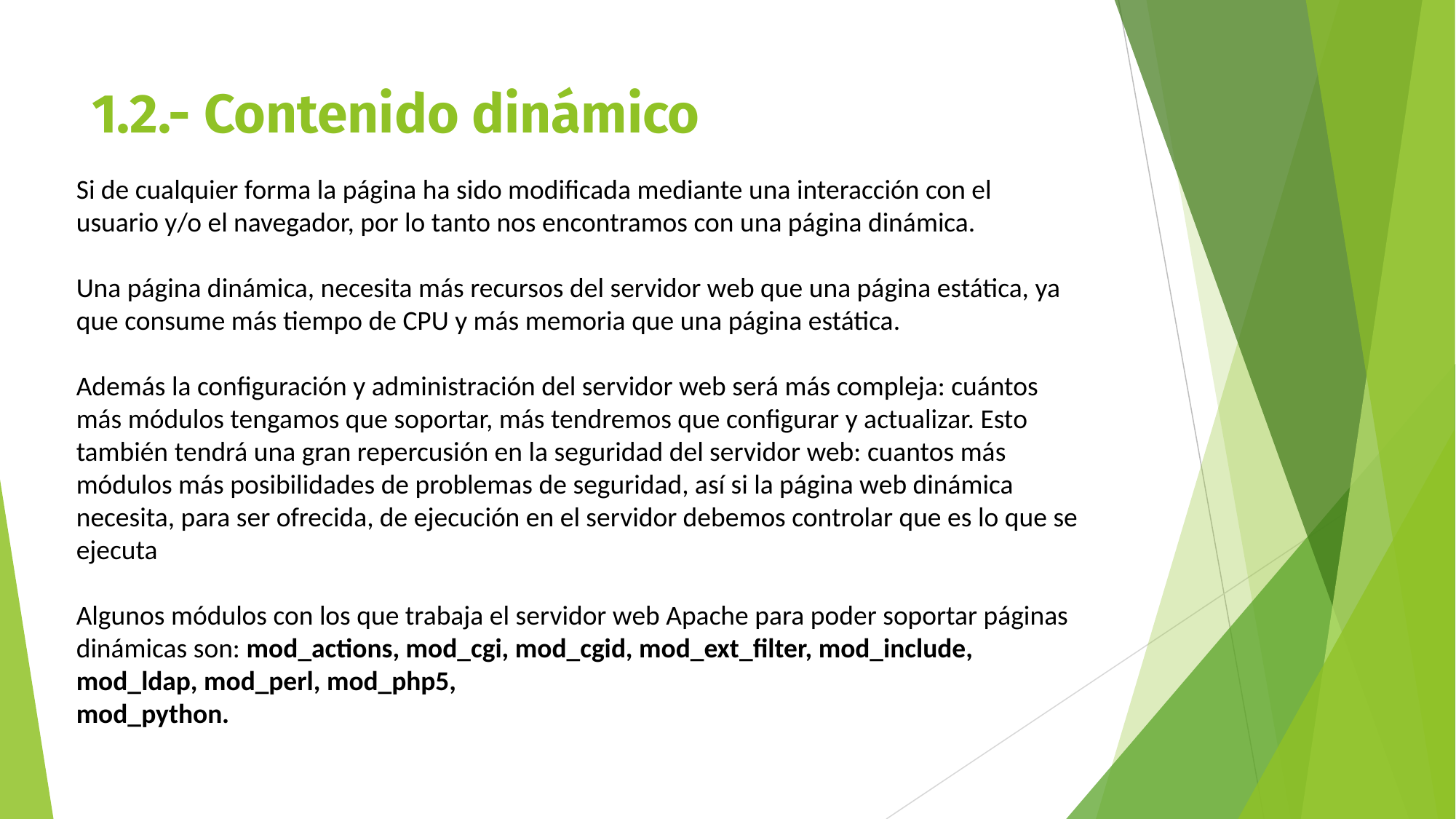

# 1.2.- Contenido dinámico
Si de cualquier forma la página ha sido modificada mediante una interacción con el usuario y/o el navegador, por lo tanto nos encontramos con una página dinámica.

Una página dinámica, necesita más recursos del servidor web que una página estática, ya que consume más tiempo de CPU y más memoria que una página estática.

Además la configuración y administración del servidor web será más compleja: cuántos más módulos tengamos que soportar, más tendremos que configurar y actualizar. Esto también tendrá una gran repercusión en la seguridad del servidor web: cuantos más módulos más posibilidades de problemas de seguridad, así si la página web dinámica necesita, para ser ofrecida, de ejecución en el servidor debemos controlar que es lo que se ejecuta

Algunos módulos con los que trabaja el servidor web Apache para poder soportar páginas dinámicas son: mod_actions, mod_cgi, mod_cgid, mod_ext_filter, mod_include, mod_ldap, mod_perl, mod_php5,
mod_python.